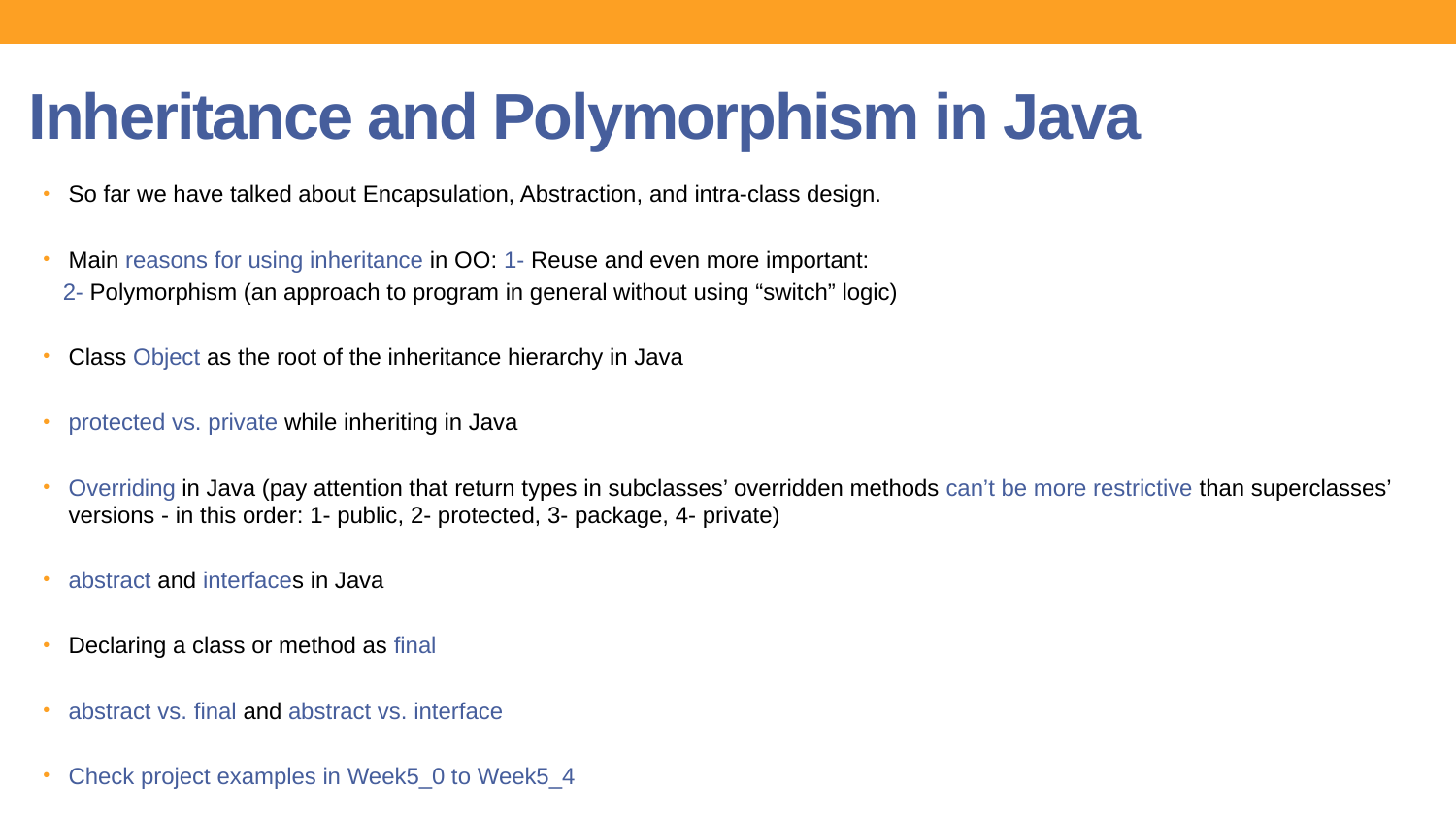

Inheritance and Polymorphism in Java
So far we have talked about Encapsulation, Abstraction, and intra-class design.

Main reasons for using inheritance in OO: 1- Reuse and even more important:
   2- Polymorphism (an approach to program in general without using “switch” logic)

Class Object as the root of the inheritance hierarchy in Java

protected vs. private while inheriting in Java

Overriding in Java (pay attention that return types in subclasses’ overridden methods can’t be more restrictive than superclasses’ versions - in this order: 1- public, 2- protected, 3- package, 4- private)

abstract and interfaces in Java

Declaring a class or method as final

abstract vs. final and abstract vs. interface

Check project examples in Week5_0 to Week5_4